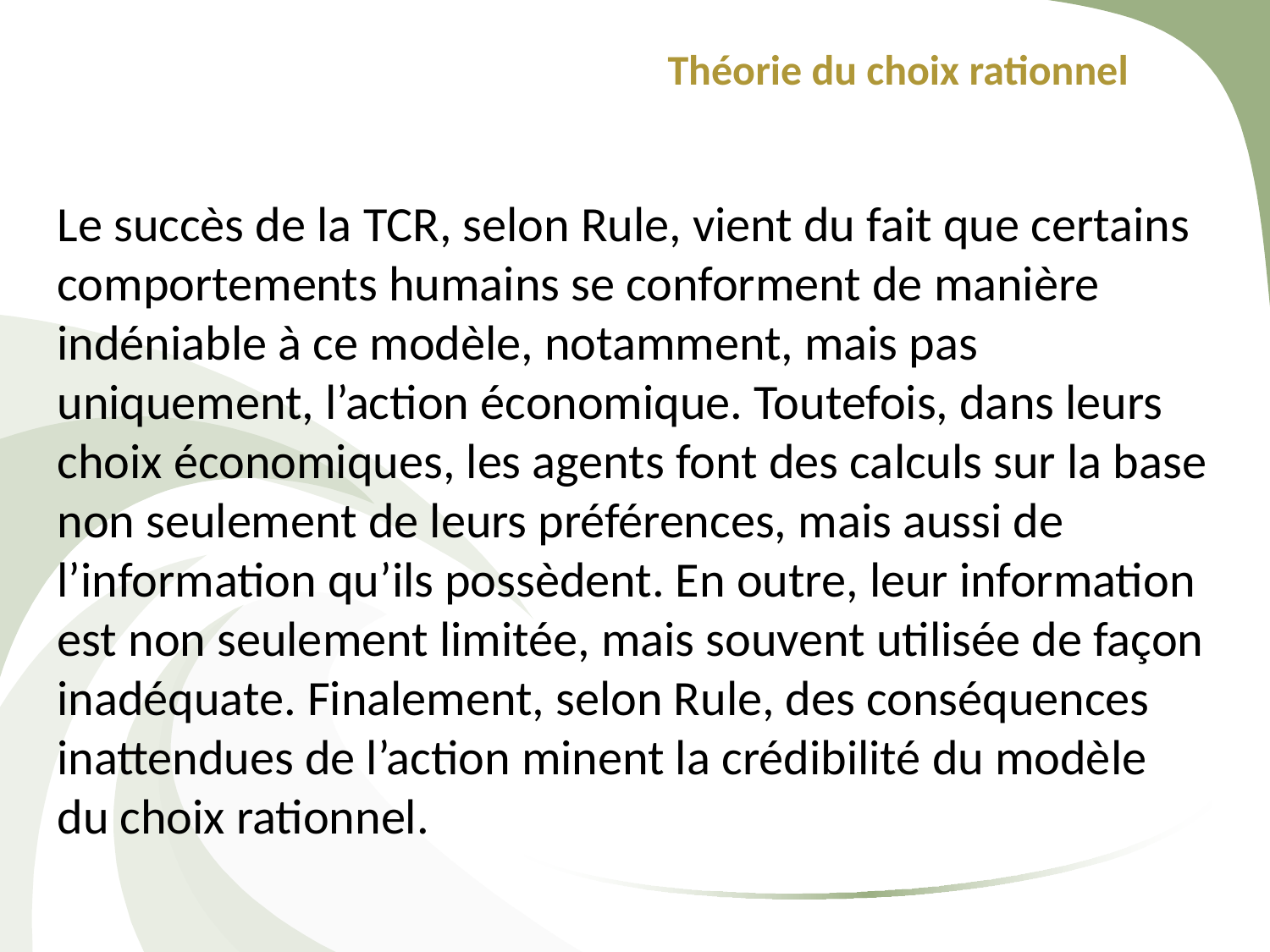

Théorie du choix rationnel
Le succès de la TCR, selon Rule, vient du fait que certains comportements humains se conforment de manière indéniable à ce modèle, notamment, mais pas uniquement, l’action économique. Toutefois, dans leurs choix économiques, les agents font des calculs sur la base non seulement de leurs préférences, mais aussi de l’information qu’ils possèdent. En outre, leur information est non seulement limitée, mais souvent utilisée de façon inadéquate. Finalement, selon Rule, des conséquences inattendues de l’action minent la crédibilité du modèle du choix rationnel.